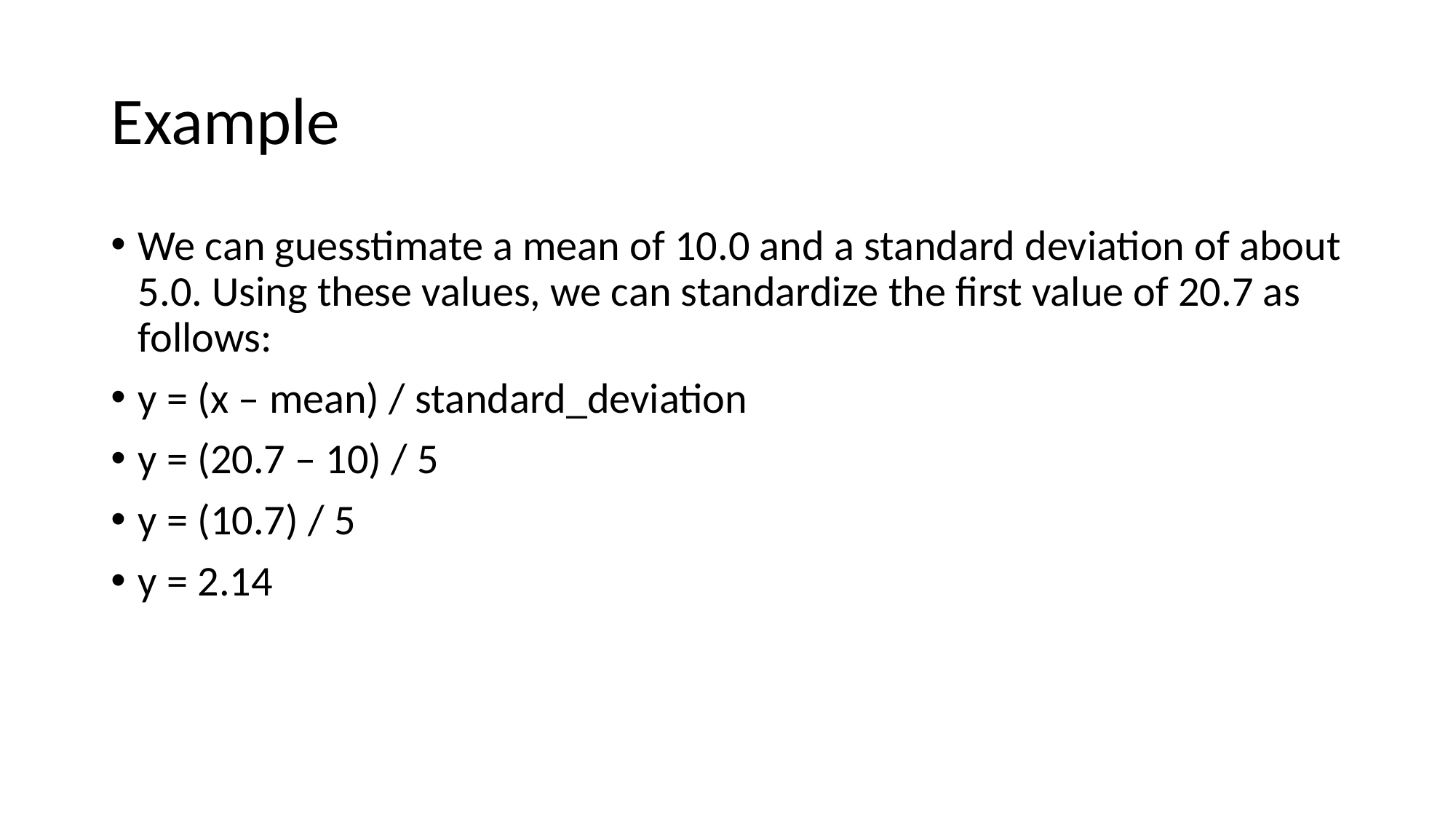

# Example
We can guesstimate a mean of 10.0 and a standard deviation of about 5.0. Using these values, we can standardize the first value of 20.7 as follows:
y = (x – mean) / standard_deviation
y = (20.7 – 10) / 5
y = (10.7) / 5
y = 2.14